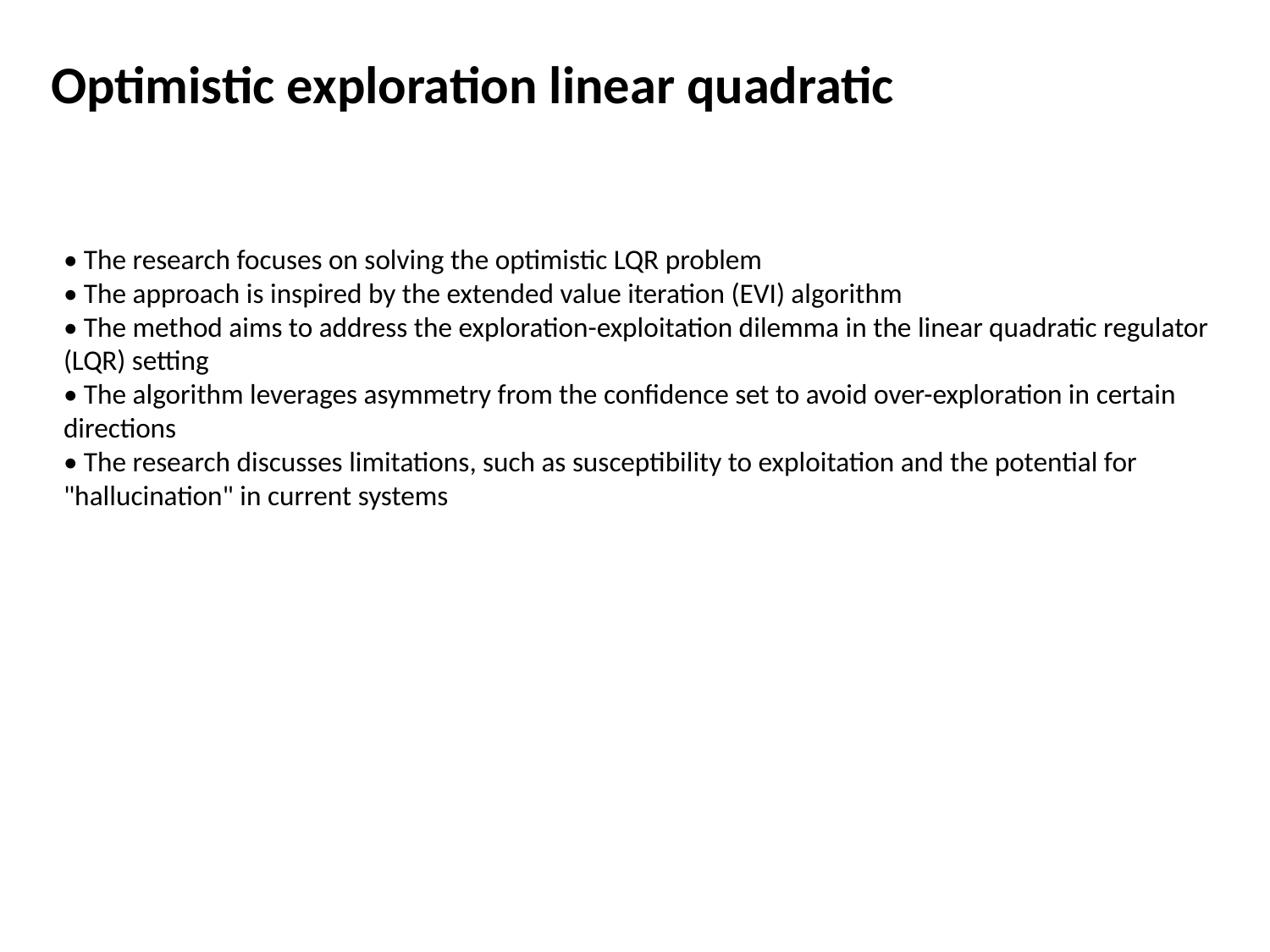

Optimistic exploration linear quadratic
• The research focuses on solving the optimistic LQR problem
• The approach is inspired by the extended value iteration (EVI) algorithm
• The method aims to address the exploration-exploitation dilemma in the linear quadratic regulator (LQR) setting
• The algorithm leverages asymmetry from the confidence set to avoid over-exploration in certain directions
• The research discusses limitations, such as susceptibility to exploitation and the potential for "hallucination" in current systems